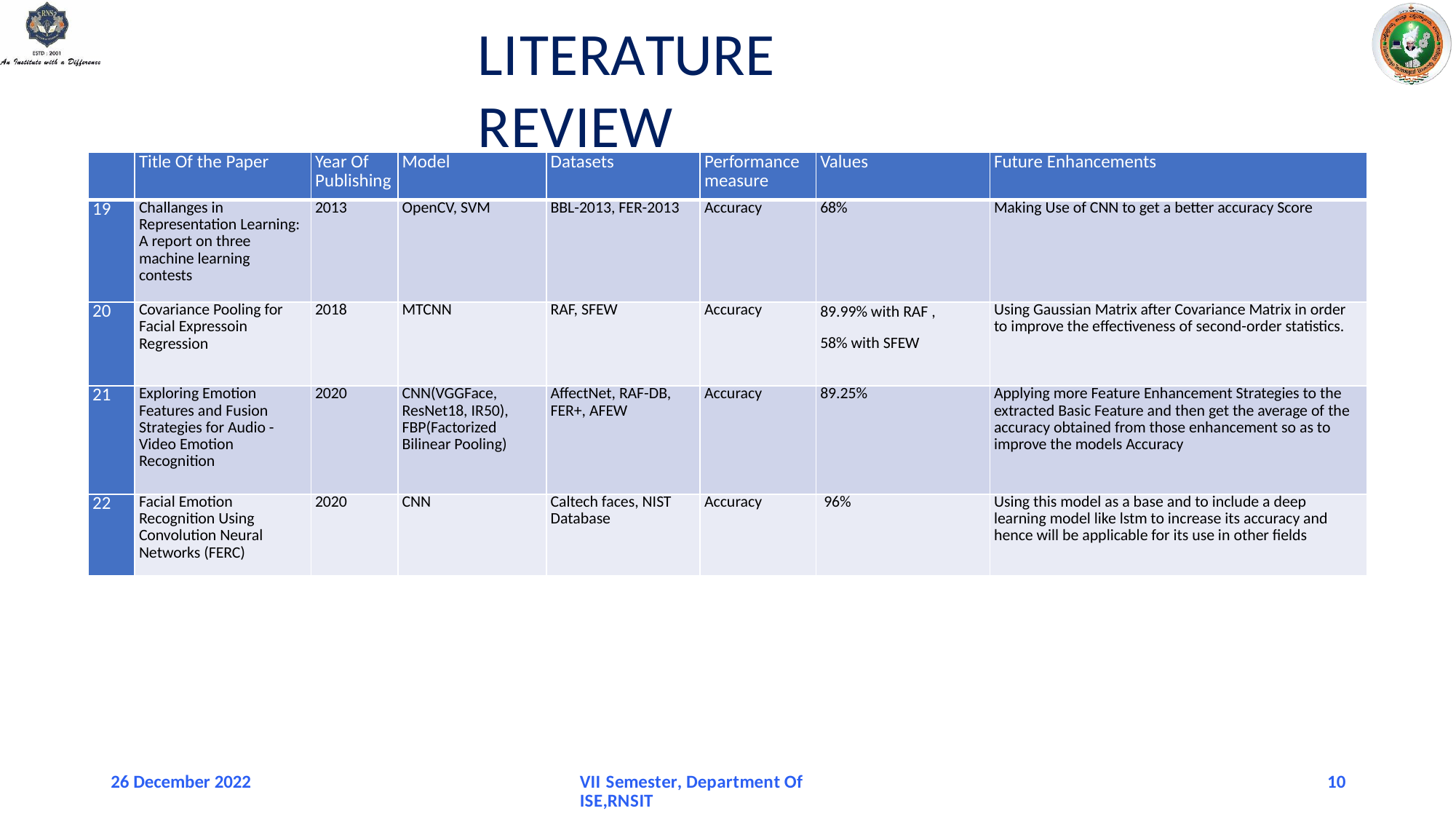

# LITERATURE REVIEW
|  | Title Of the Paper | Year Of Publishing | Model | Datasets | Performance measure | Values | Future Enhancements |
| --- | --- | --- | --- | --- | --- | --- | --- |
| 19 | Challanges in Representation Learning: A report on three machine learning contests | 2013 | OpenCV, SVM | BBL-2013, FER-2013 | Accuracy | 68% | Making Use of CNN to get a better accuracy Score |
| 20 | Covariance Pooling for Facial Expressoin Regression | 2018 | MTCNN | RAF, SFEW | Accuracy | 89.99% with RAF , 58% with SFEW | Using Gaussian Matrix after Covariance Matrix in order to improve the effectiveness of second-order statistics. |
| 21 | Exploring Emotion Features and Fusion Strategies for Audio - Video Emotion Recognition | 2020 | CNN(VGGFace, ResNet18, IR50), FBP(Factorized Bilinear Pooling) | AffectNet, RAF-DB, FER+, AFEW | Accuracy | 89.25% | Applying more Feature Enhancement Strategies to the extracted Basic Feature and then get the average of the accuracy obtained from those enhancement so as to improve the models Accuracy |
| 22 | Facial Emotion Recognition Using Convolution Neural Networks (FERC) | 2020 | CNN | Caltech faces, NIST Database | Accuracy | 96% | Using this model as a base and to include a deep learning model like lstm to increase its accuracy and hence will be applicable for its use in other fields |
26 December 2022
VII Semester, Department Of ISE,RNSIT
10